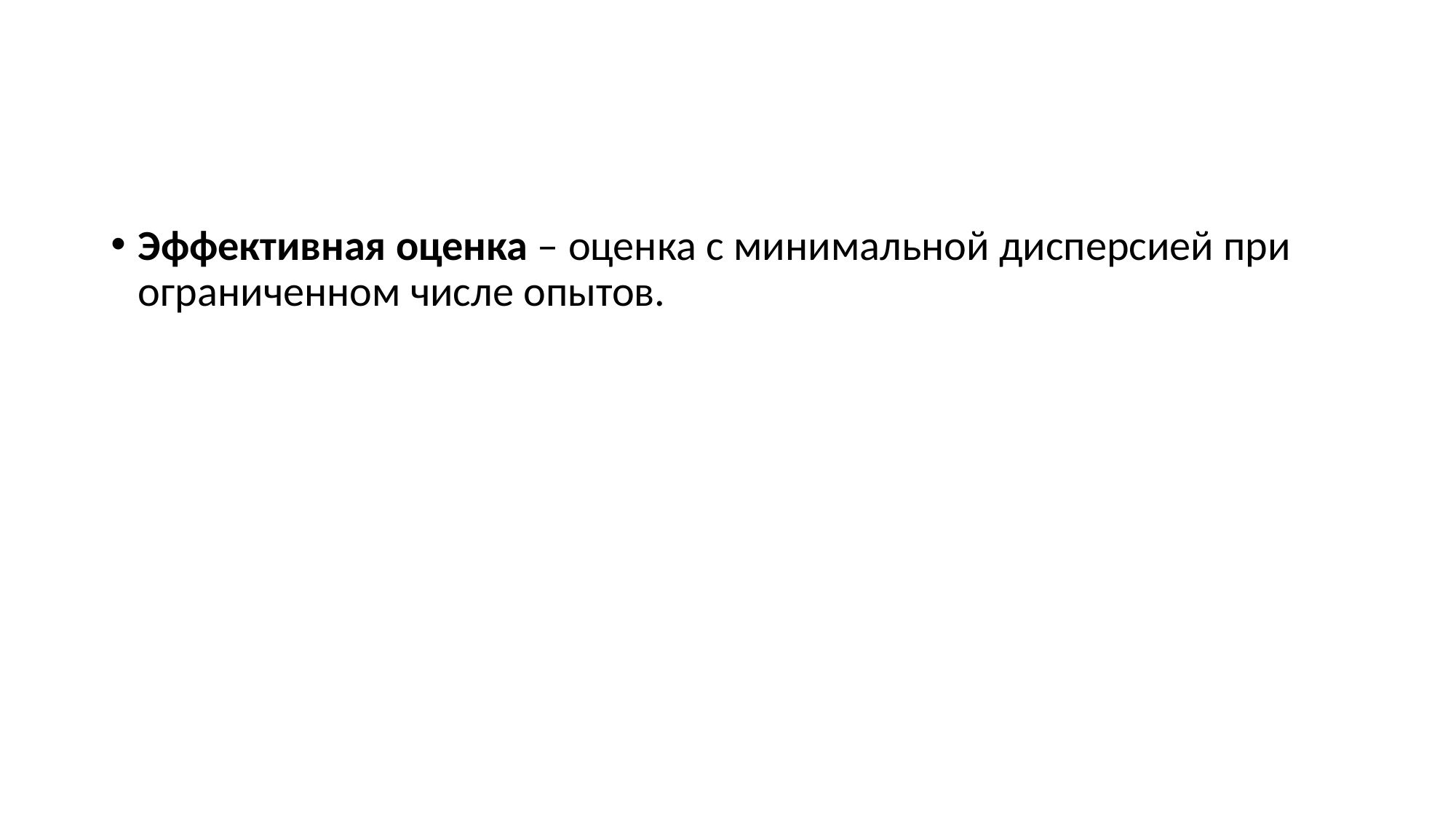

#
Эффективная оценка – оценка с минимальной дисперсией при ограниченном числе опытов.